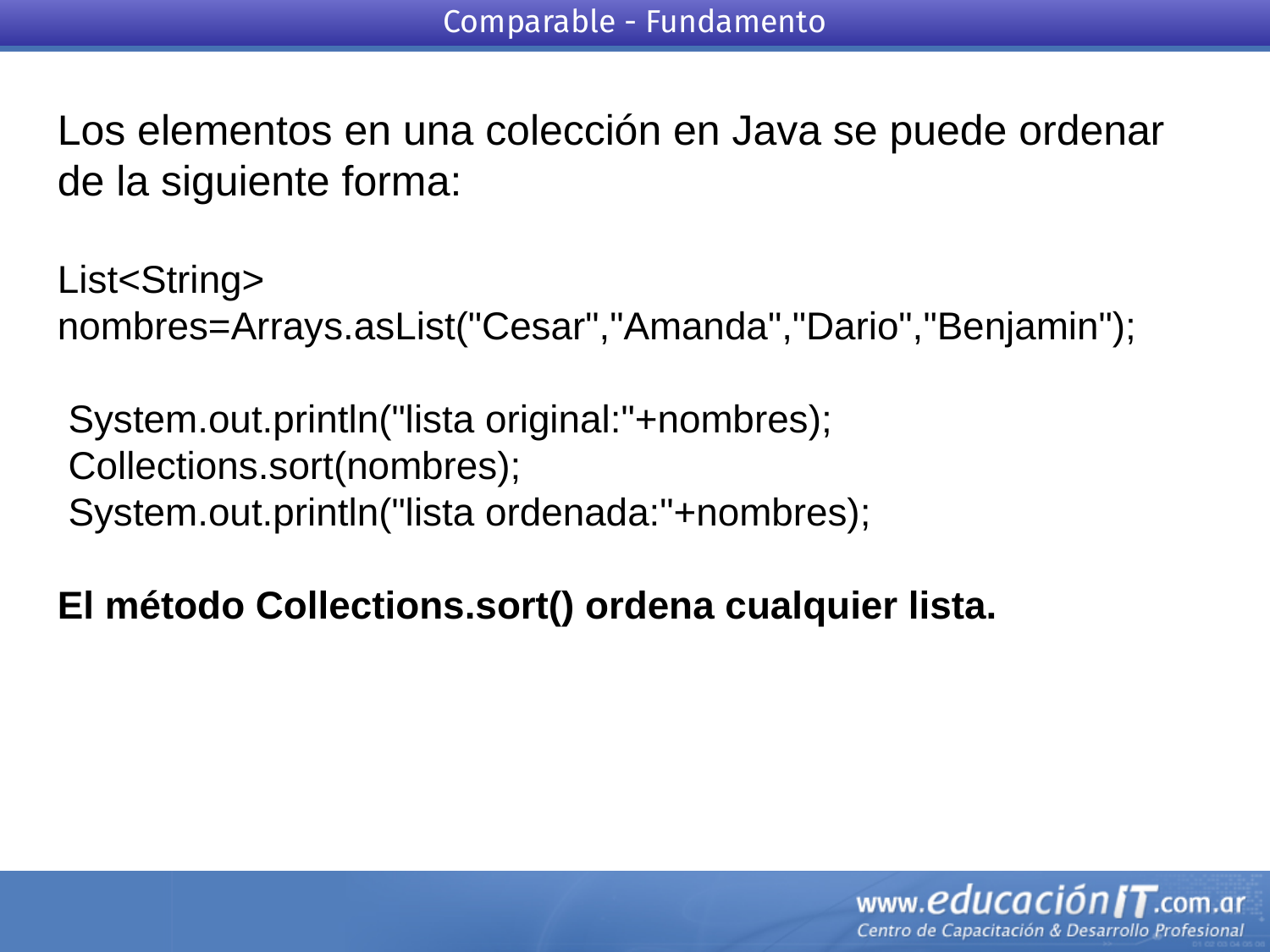

Comparable - Fundamento
Los elementos en una colección en Java se puede ordenar de la siguiente forma:

List<String> nombres=Arrays.asList("Cesar","Amanda","Dario","Benjamin");

 System.out.println("lista original:"+nombres);
 Collections.sort(nombres);
 System.out.println("lista ordenada:"+nombres);

El método Collections.sort() ordena cualquier lista.